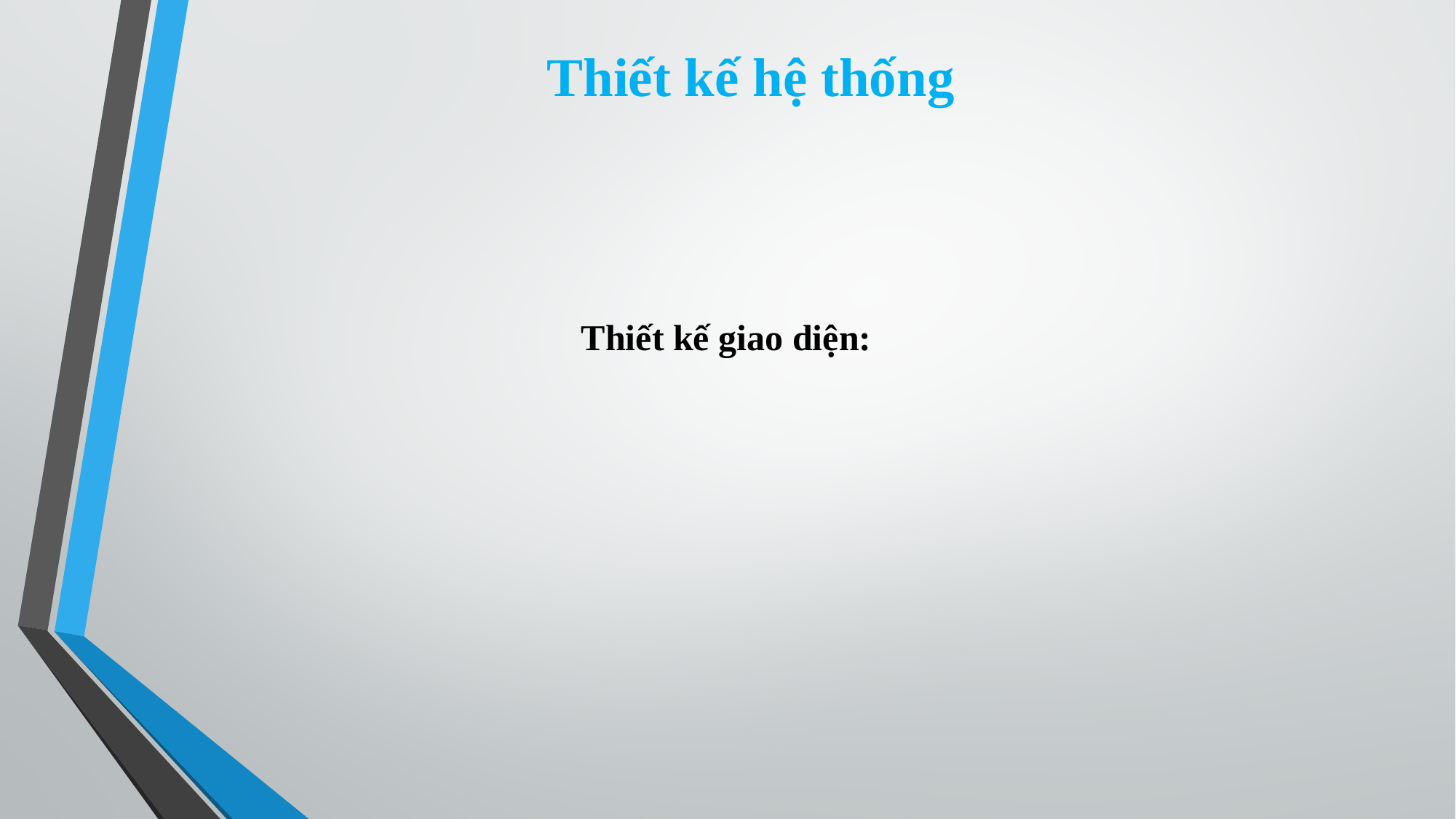

Thiết kế hệ thống
Thiết kế giao diện: